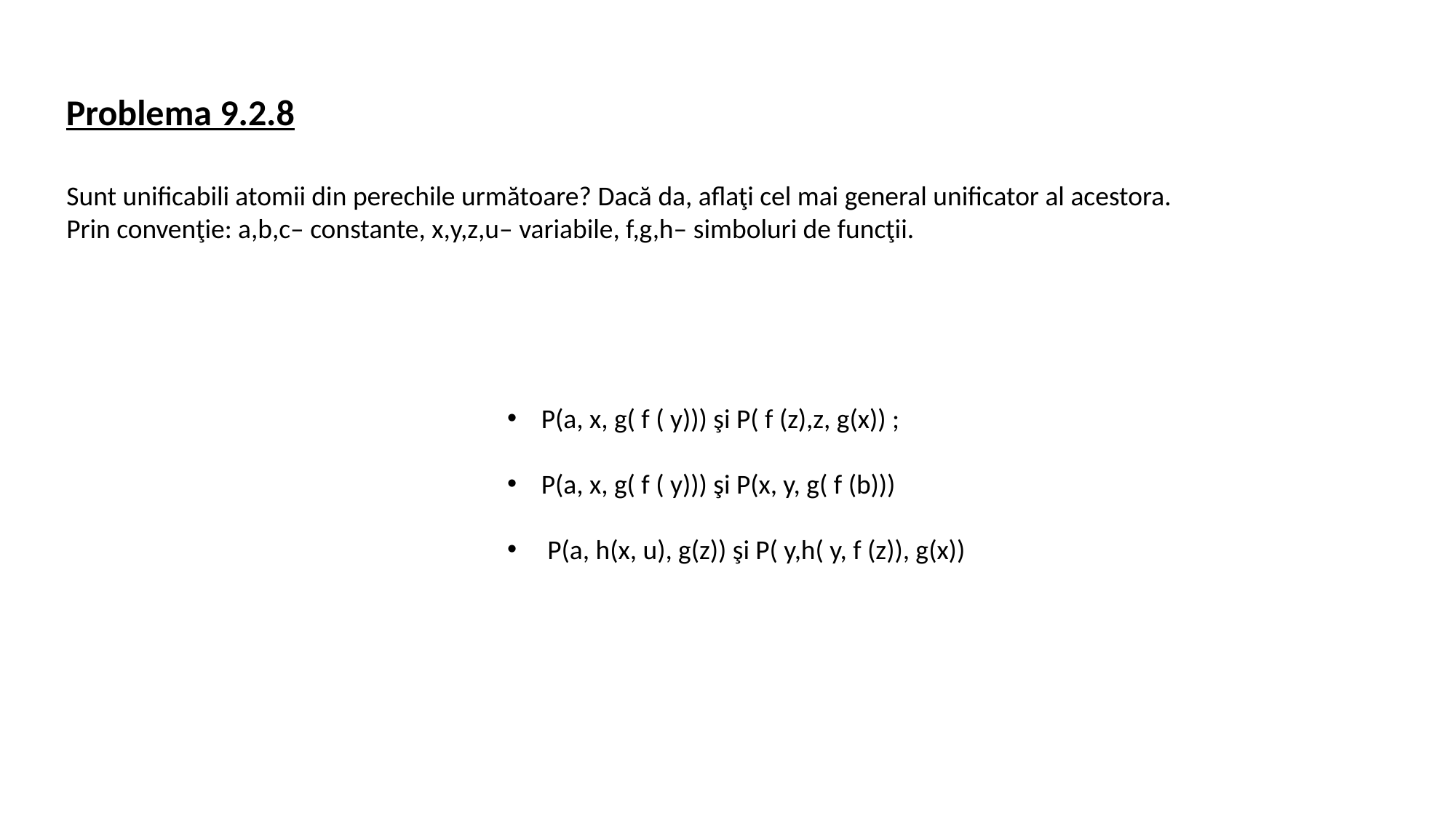

Problema 9.2.8
Sunt unificabili atomii din perechile următoare? Dacă da, aflaţi cel mai general unificator al acestora. Prin convenţie: a,b,c– constante, x,y,z,u– variabile, f,g,h– simboluri de funcţii.
P(a, x, g( f ( y))) şi P( f (z),z, g(x)) ;

P(a, x, g( f ( y))) şi P(x, y, g( f (b)))

 P(a, h(x, u), g(z)) şi P( y,h( y, f (z)), g(x))